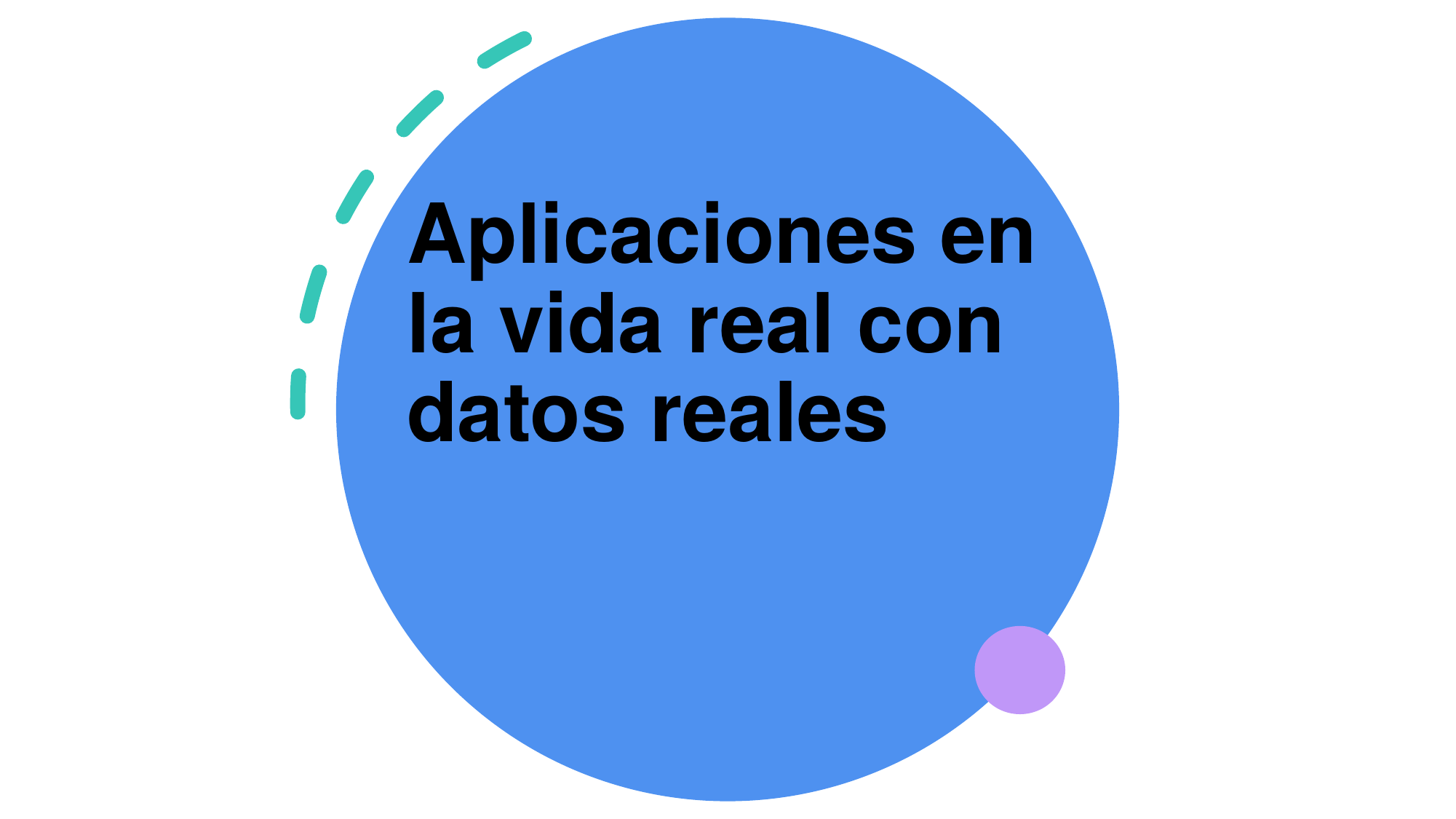

# Aplicaciones en la vida real con datos reales